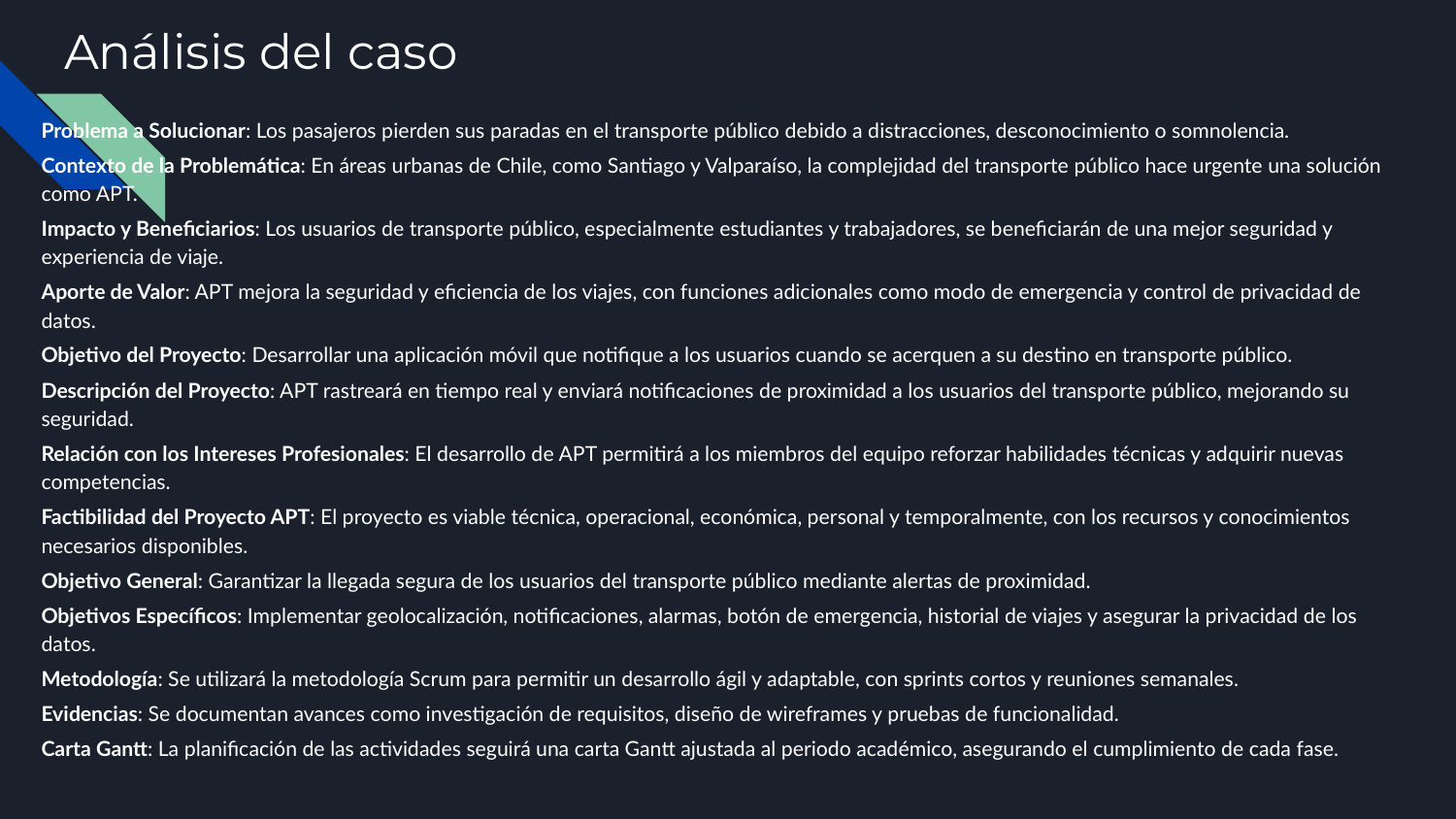

# Análisis del caso
Problema a Solucionar: Los pasajeros pierden sus paradas en el transporte público debido a distracciones, desconocimiento o somnolencia.
Contexto de la Problemática: En áreas urbanas de Chile, como Santiago y Valparaíso, la complejidad del transporte público hace urgente una solución como APT.
Impacto y Beneficiarios: Los usuarios de transporte público, especialmente estudiantes y trabajadores, se beneficiarán de una mejor seguridad y experiencia de viaje.
Aporte de Valor: APT mejora la seguridad y eficiencia de los viajes, con funciones adicionales como modo de emergencia y control de privacidad de datos.
Objetivo del Proyecto: Desarrollar una aplicación móvil que notifique a los usuarios cuando se acerquen a su destino en transporte público.
Descripción del Proyecto: APT rastreará en tiempo real y enviará notificaciones de proximidad a los usuarios del transporte público, mejorando su seguridad.
Relación con los Intereses Profesionales: El desarrollo de APT permitirá a los miembros del equipo reforzar habilidades técnicas y adquirir nuevas competencias.
Factibilidad del Proyecto APT: El proyecto es viable técnica, operacional, económica, personal y temporalmente, con los recursos y conocimientos necesarios disponibles.
Objetivo General: Garantizar la llegada segura de los usuarios del transporte público mediante alertas de proximidad.
Objetivos Específicos: Implementar geolocalización, notificaciones, alarmas, botón de emergencia, historial de viajes y asegurar la privacidad de los datos.
Metodología: Se utilizará la metodología Scrum para permitir un desarrollo ágil y adaptable, con sprints cortos y reuniones semanales.
Evidencias: Se documentan avances como investigación de requisitos, diseño de wireframes y pruebas de funcionalidad.
Carta Gantt: La planificación de las actividades seguirá una carta Gantt ajustada al periodo académico, asegurando el cumplimiento de cada fase.